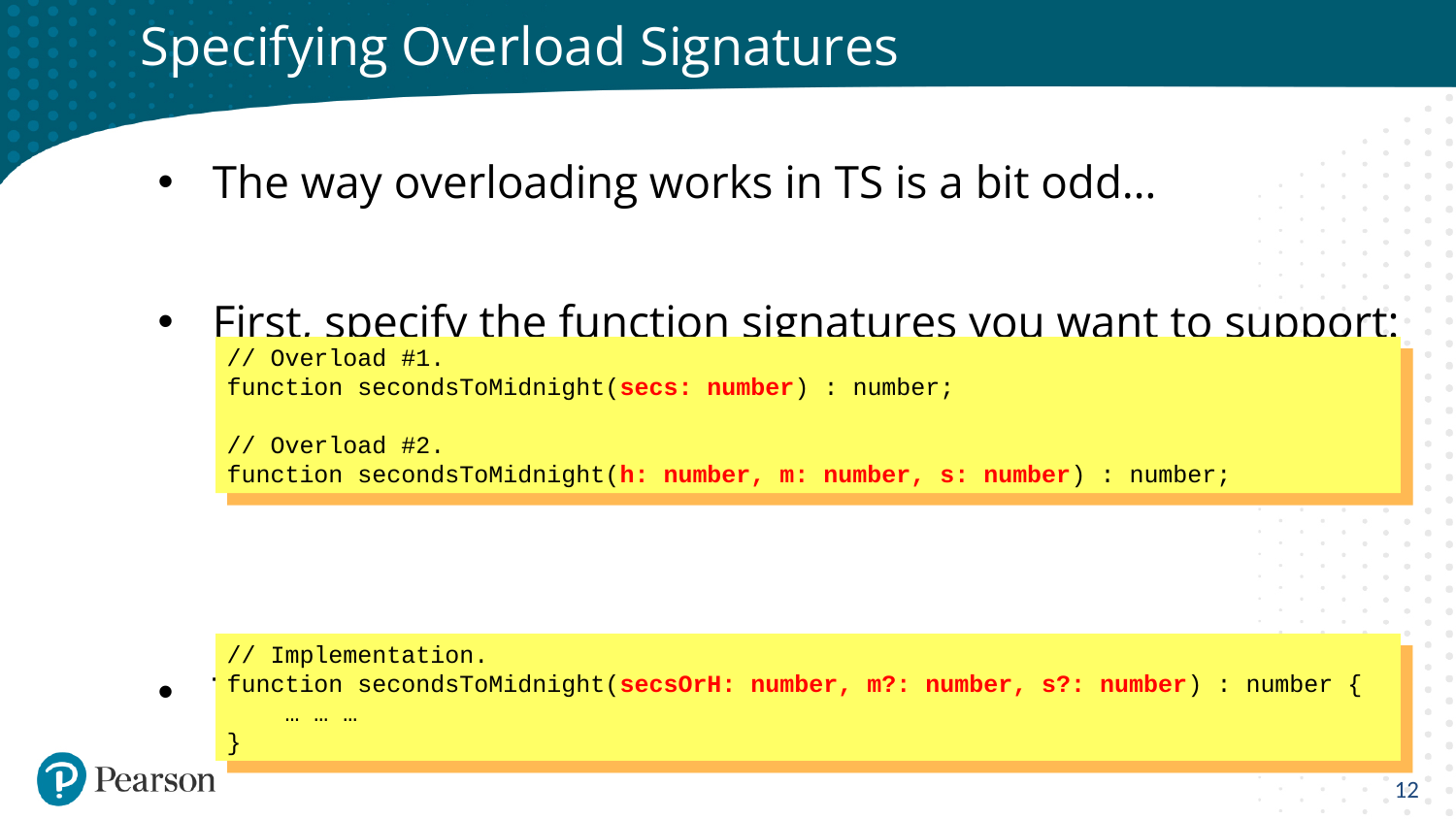

# Specifying Overload Signatures
The way overloading works in TS is a bit odd…

First, specify the function signatures you want to support:

Then, define a single function that satisfies all signatures:
// Overload #1.
function secondsToMidnight(secs: number) : number;

// Overload #2.
function secondsToMidnight(h: number, m: number, s: number) : number;
// Implementation.
function secondsToMidnight(secsOrH: number, m?: number, s?: number) : number {
    … … …
}
12